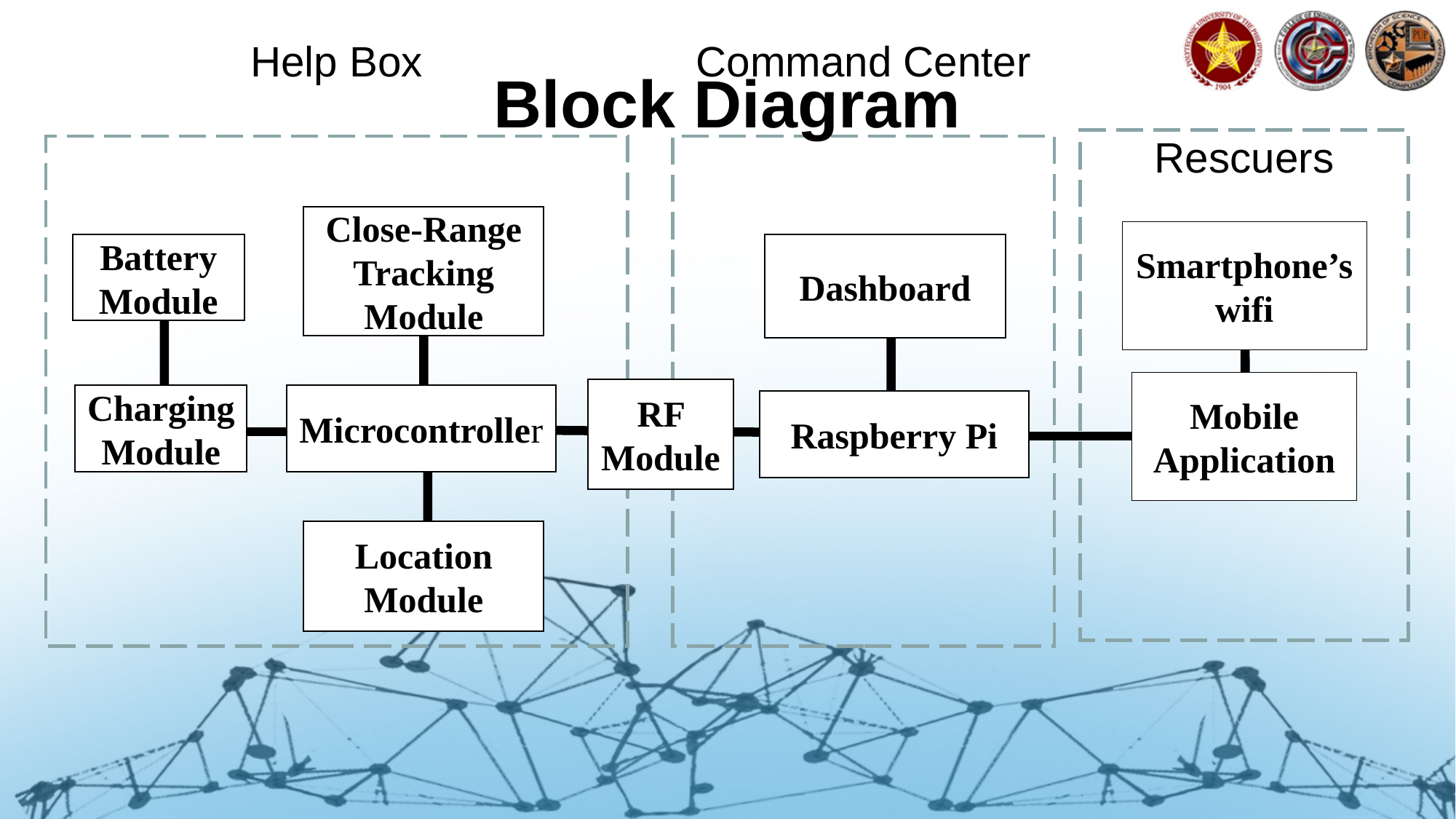

# Block Diagram
Rescuers

Help Box

Command Center

Close-Range Tracking Module
Smartphone’s wifi
Battery Module
Dashboard
Mobile Application
RF Module
Charging Module
Microcontroller
Raspberry Pi
Location Module